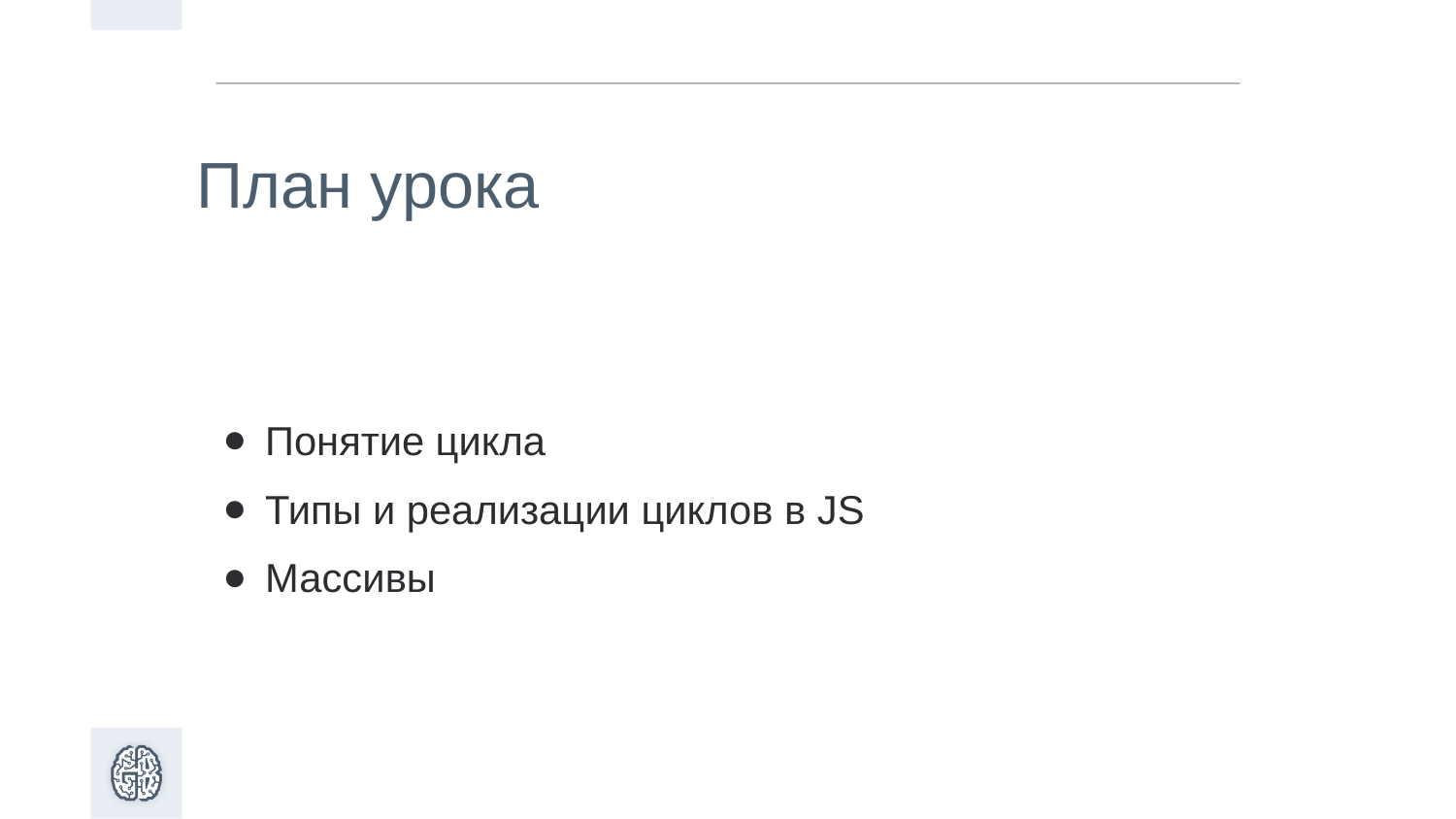

План урока
Понятие цикла
Типы и реализации циклов в JS
Массивы